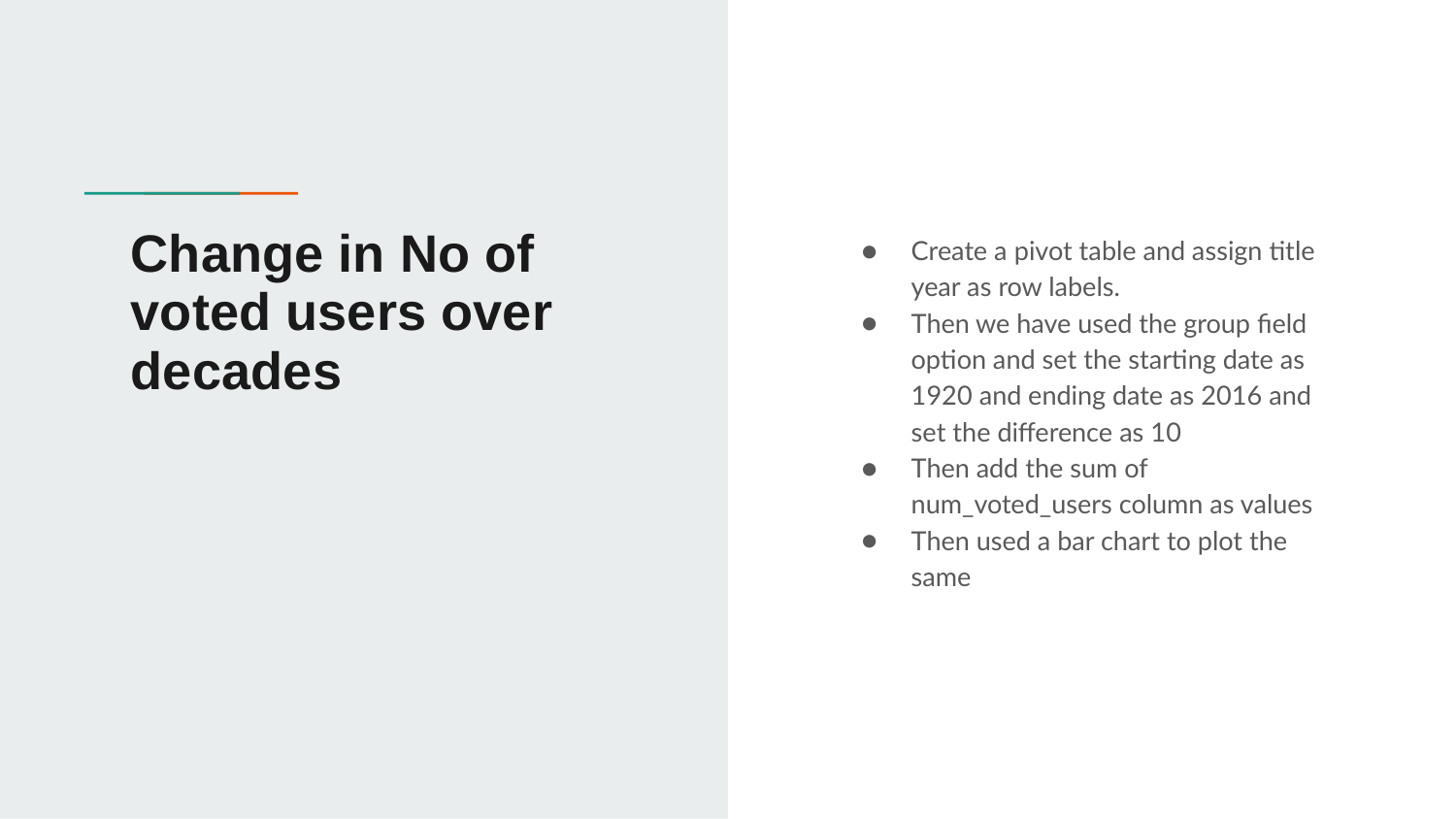

# Change in No of voted users over decades
Create a pivot table and assign title year as row labels.
Then we have used the group field option and set the starting date as 1920 and ending date as 2016 and set the difference as 10
Then add the sum of num_voted_users column as values
Then used a bar chart to plot the same